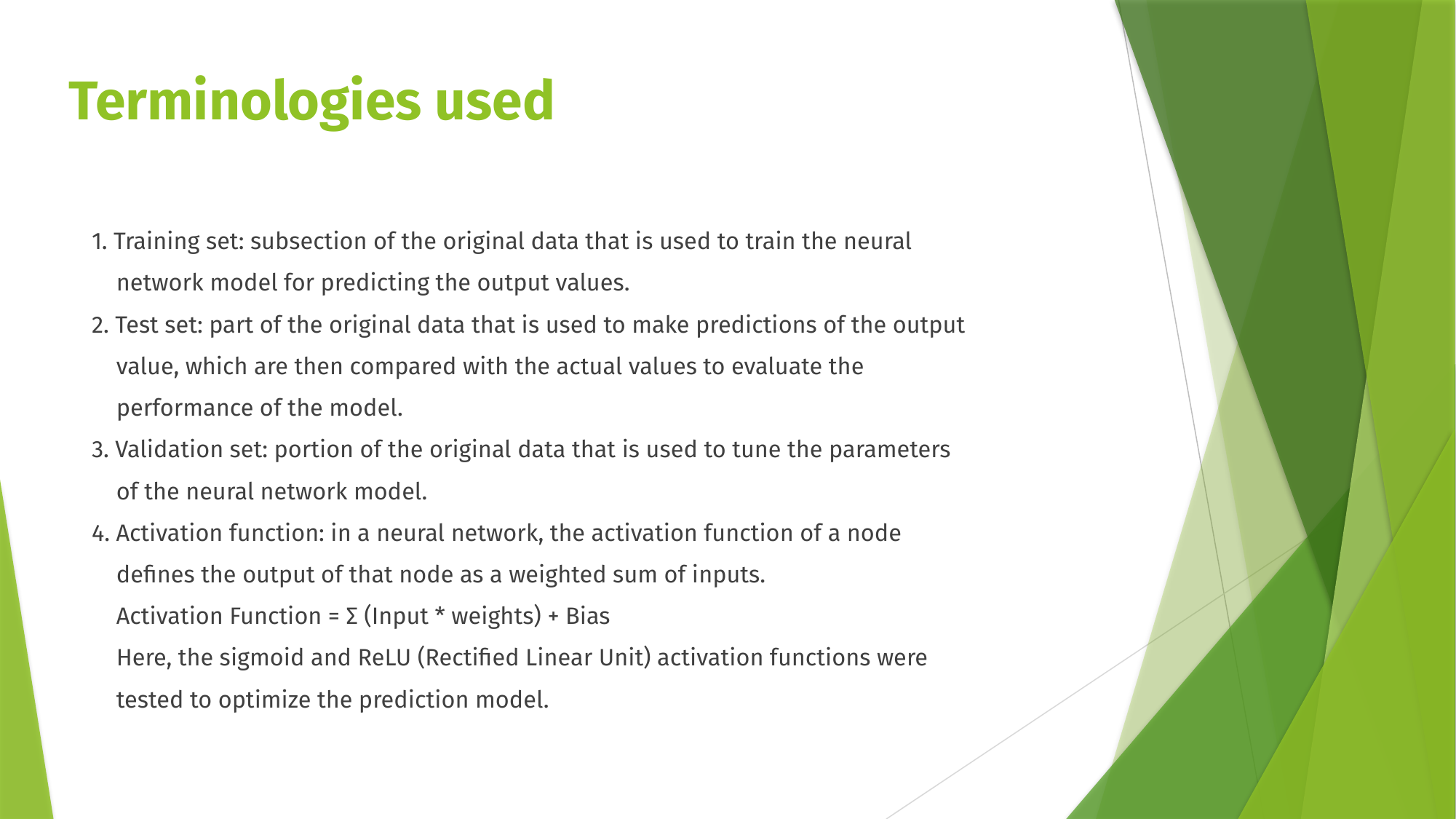

# Terminologies used

1. Training set: subsection of the original data that is used to train the neural
    network model for predicting the output values.
2. Test set: part of the original data that is used to make predictions of the output
    value, which are then compared with the actual values to evaluate the
    performance of the model.
3. Validation set: portion of the original data that is used to tune the parameters
    of the neural network model.
4. Activation function: in a neural network, the activation function of a node
    defines the output of that node as a weighted sum of inputs.
    Activation Function = Σ (Input * weights) + Bias
    Here, the sigmoid and ReLU (Rectified Linear Unit) activation functions were
    tested to optimize the prediction model.